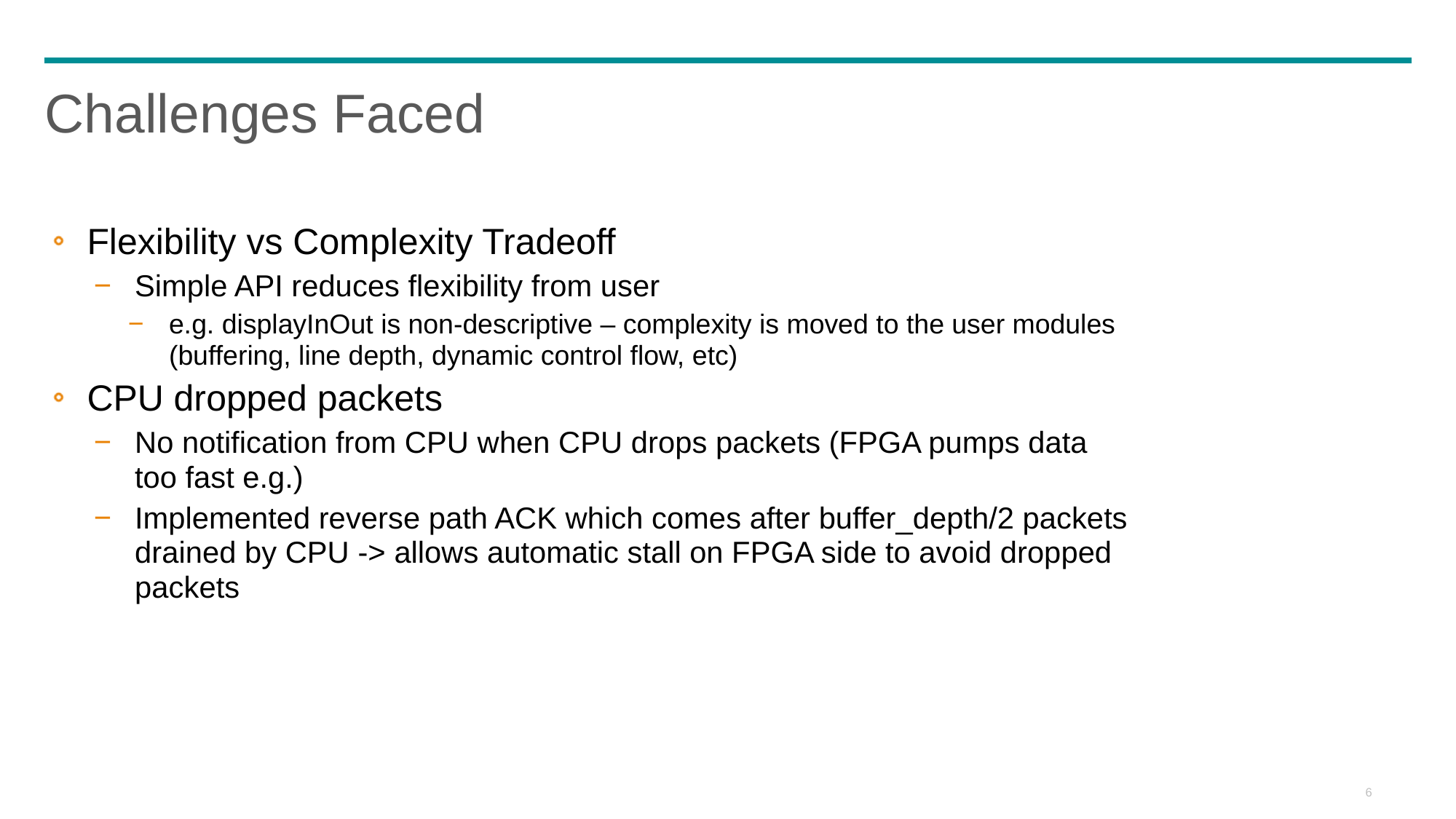

# Challenges Faced

Flexibility vs Complexity Tradeoff
Simple API reduces flexibility from user
e.g. displayInOut is non-descriptive – complexity is moved to the user modules (buffering, line depth, dynamic control flow, etc)
CPU dropped packets
No notification from CPU when CPU drops packets (FPGA pumps data too fast e.g.)
Implemented reverse path ACK which comes after buffer_depth/2 packets drained by CPU -> allows automatic stall on FPGA side to avoid dropped packets